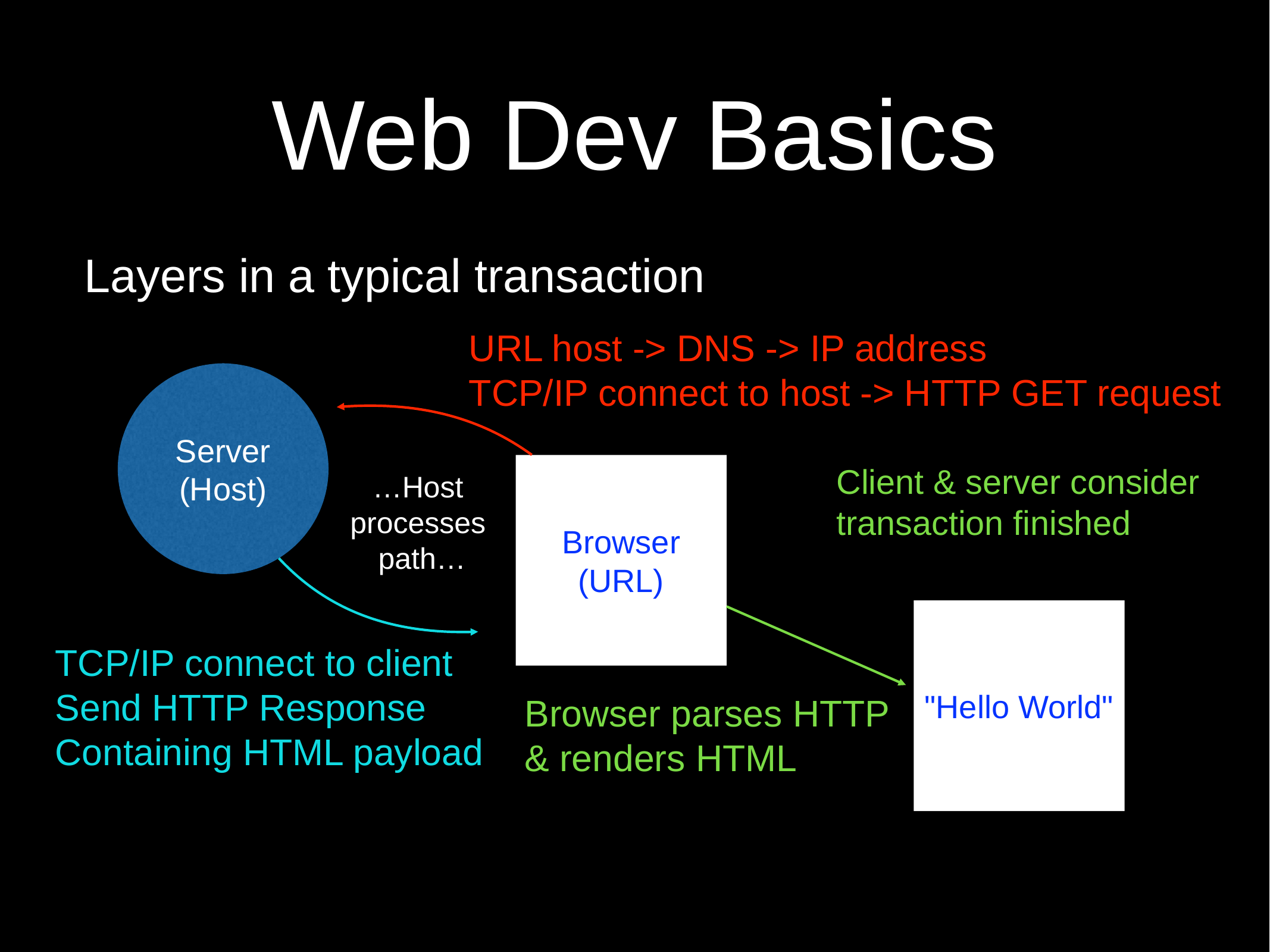

# Web Dev Basics
Layers in a typical transaction
URL host -> DNS -> IP address
TCP/IP connect to host -> HTTP GET request
Server
(Host)

Browser
(URL)
Client & server consider transaction finished
…Host
processes
path…

"Hello World"

TCP/IP connect to client
Send HTTP Response
Containing HTML payload
Browser parses HTTP
& renders HTML